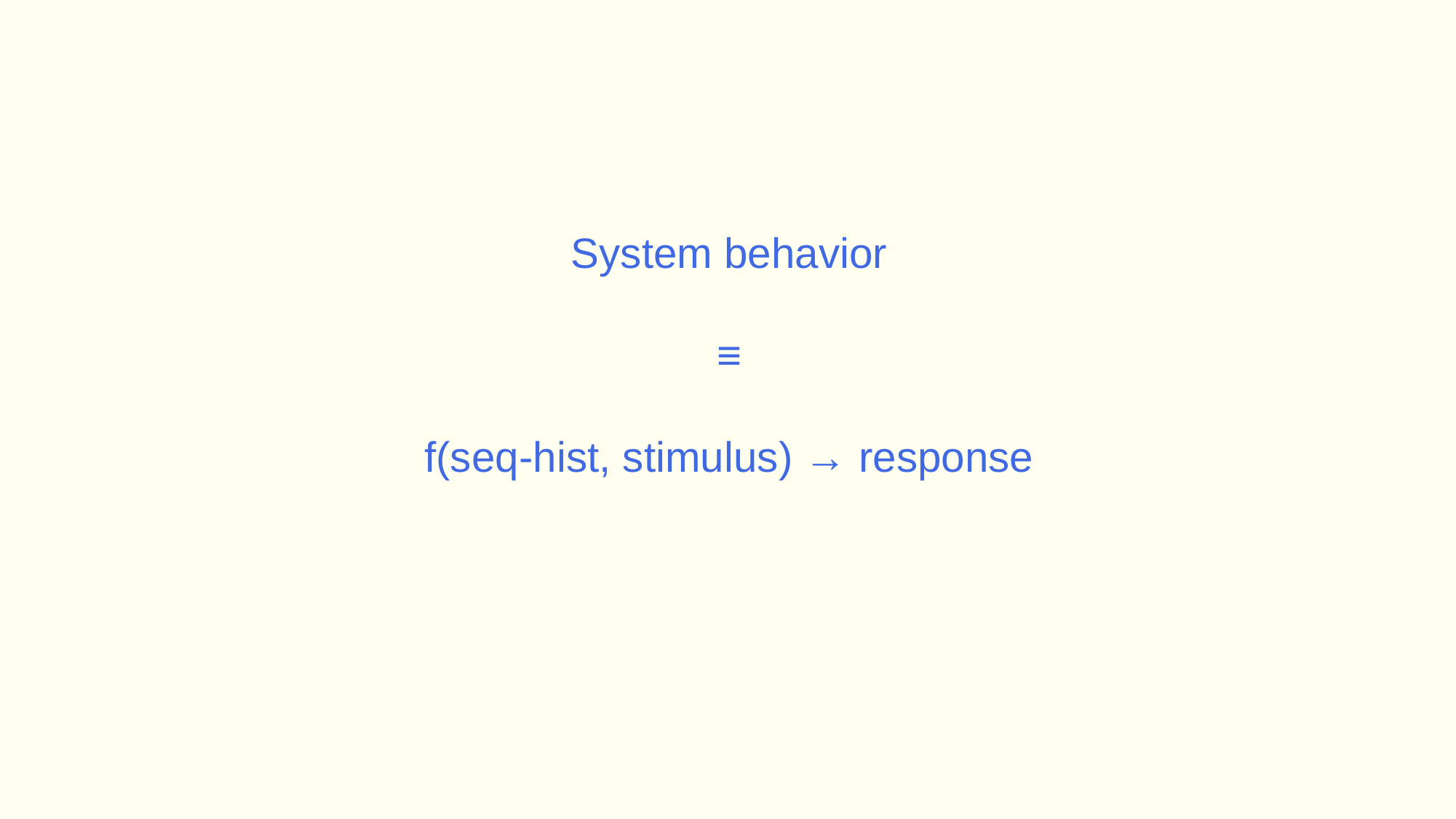

System behavior

≡

f(seq-hist, stimulus) → response